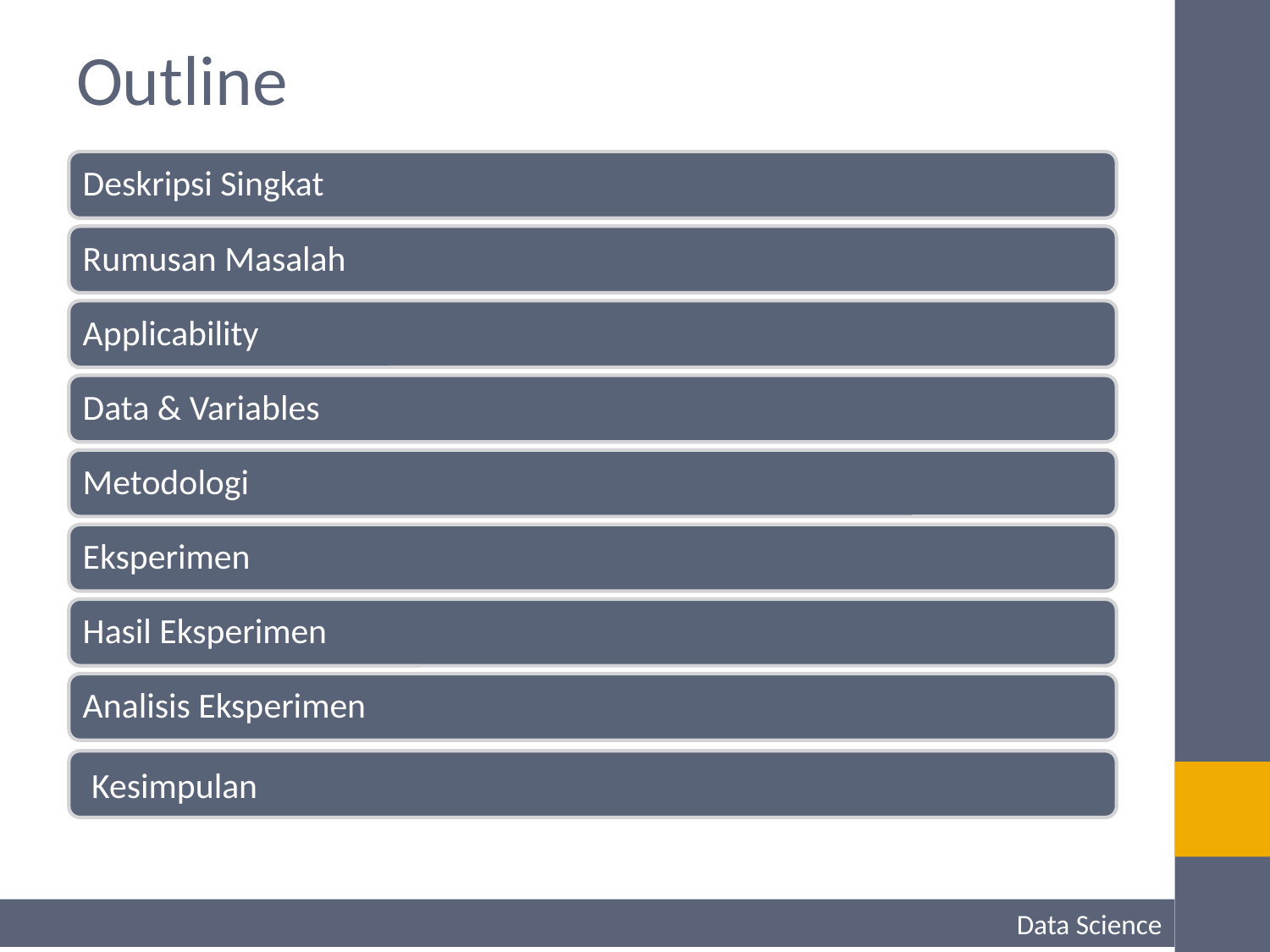

# Outline

Deskripsi Singkat

Rumusan Masalah

Applicability

Data & Variables

Metodologi

Eksperimen

Hasil Eksperimen

Analisis Eksperimen

Kesimpulan